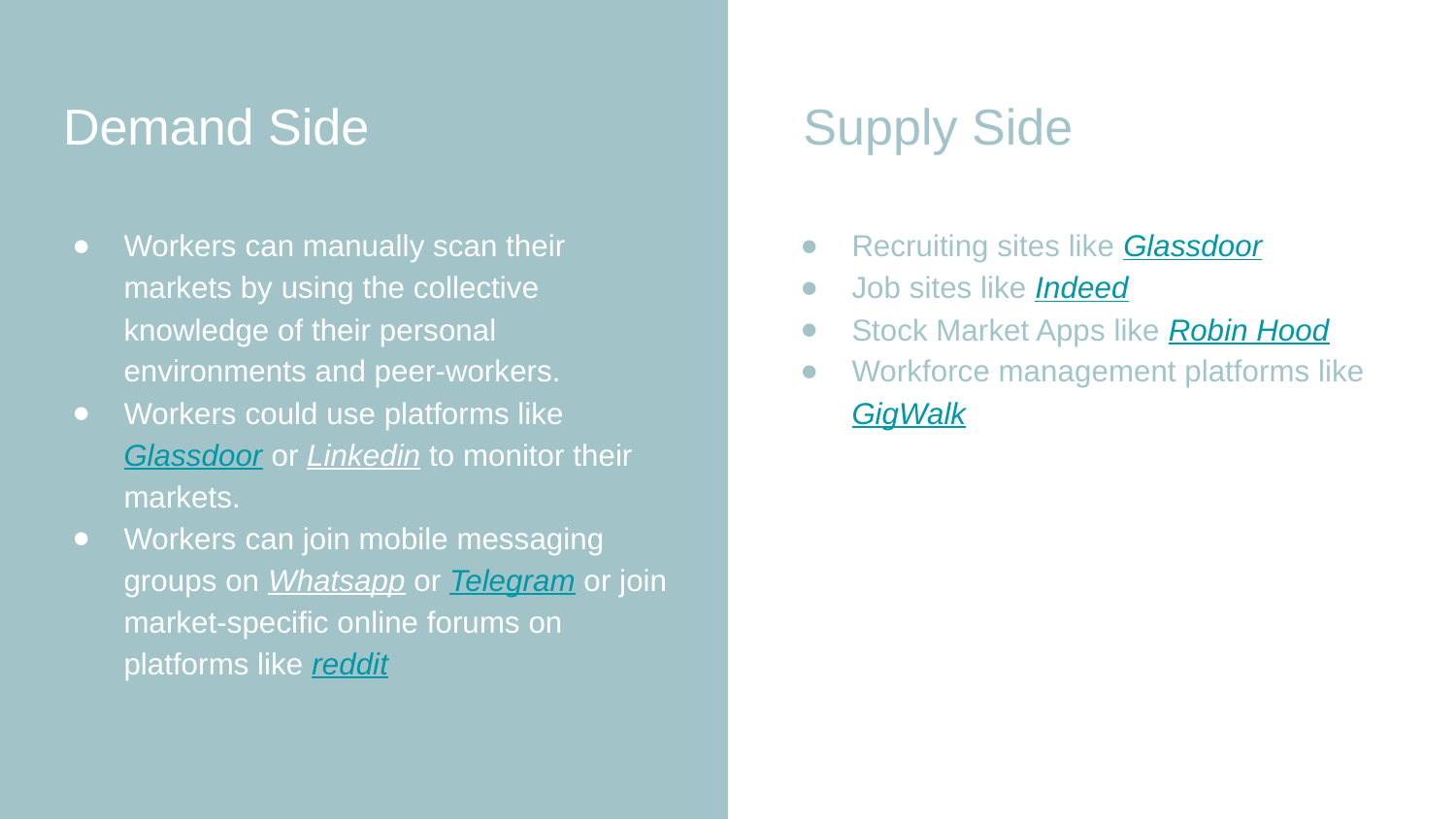

Demand Side
Supply Side
Workers can manually scan their markets by using the collective knowledge of their personal environments and peer-workers.
Workers could use platforms like Glassdoor or Linkedin to monitor their markets.
Workers can join mobile messaging groups on Whatsapp or Telegram or join market-specific online forums on platforms like reddit
Recruiting sites like Glassdoor
Job sites like Indeed
Stock Market Apps like Robin Hood
Workforce management platforms like GigWalk